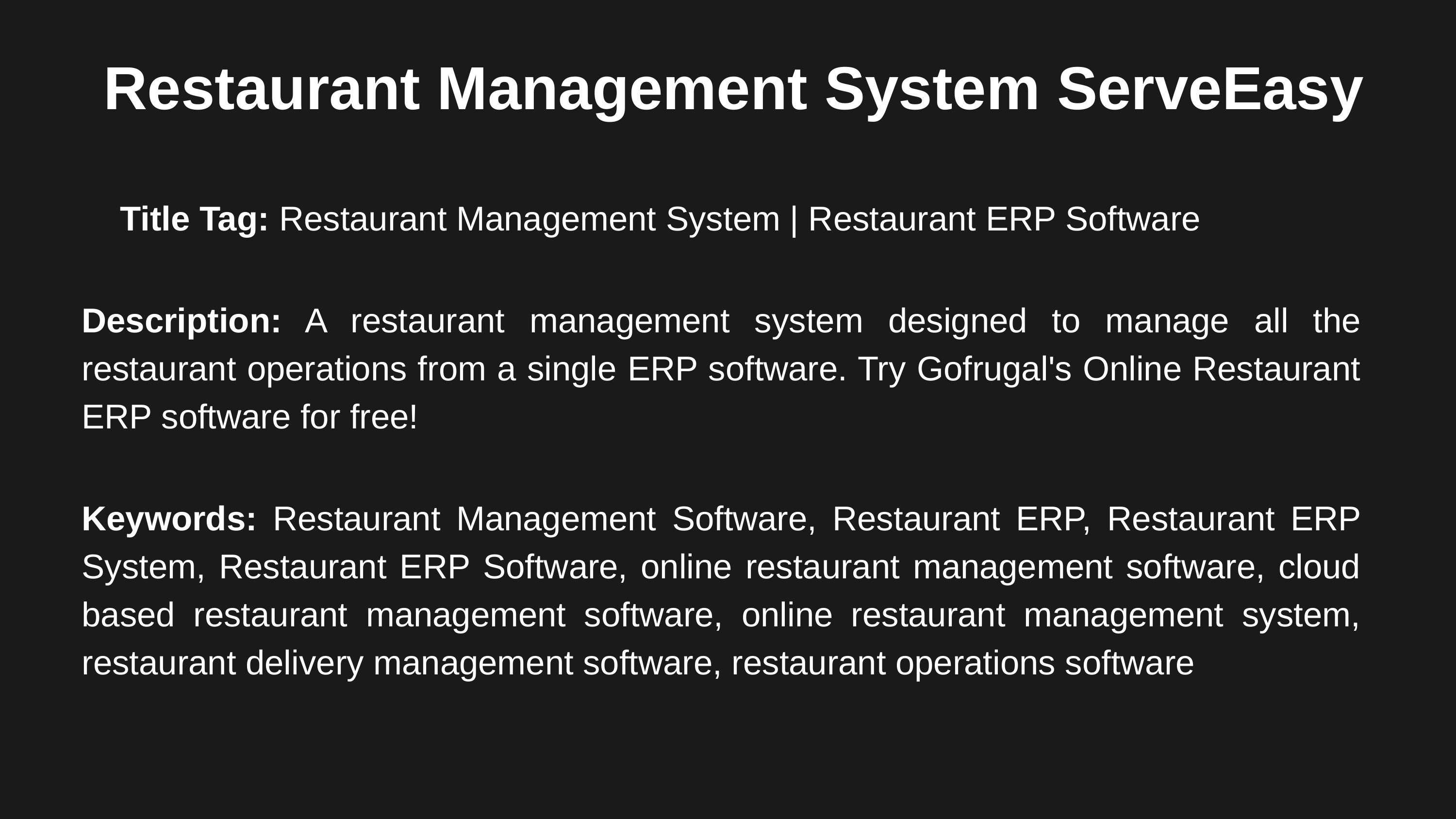

Restaurant Management System ServeEasy
Title Tag: Restaurant Management System | Restaurant ERP Software
Description: A restaurant management system designed to manage all the restaurant operations from a single ERP software. Try Gofrugal's Online Restaurant ERP software for free!
Keywords: Restaurant Management Software, Restaurant ERP, Restaurant ERP System, Restaurant ERP Software, online restaurant management software, cloud based restaurant management software, online restaurant management system, restaurant delivery management software, restaurant operations software